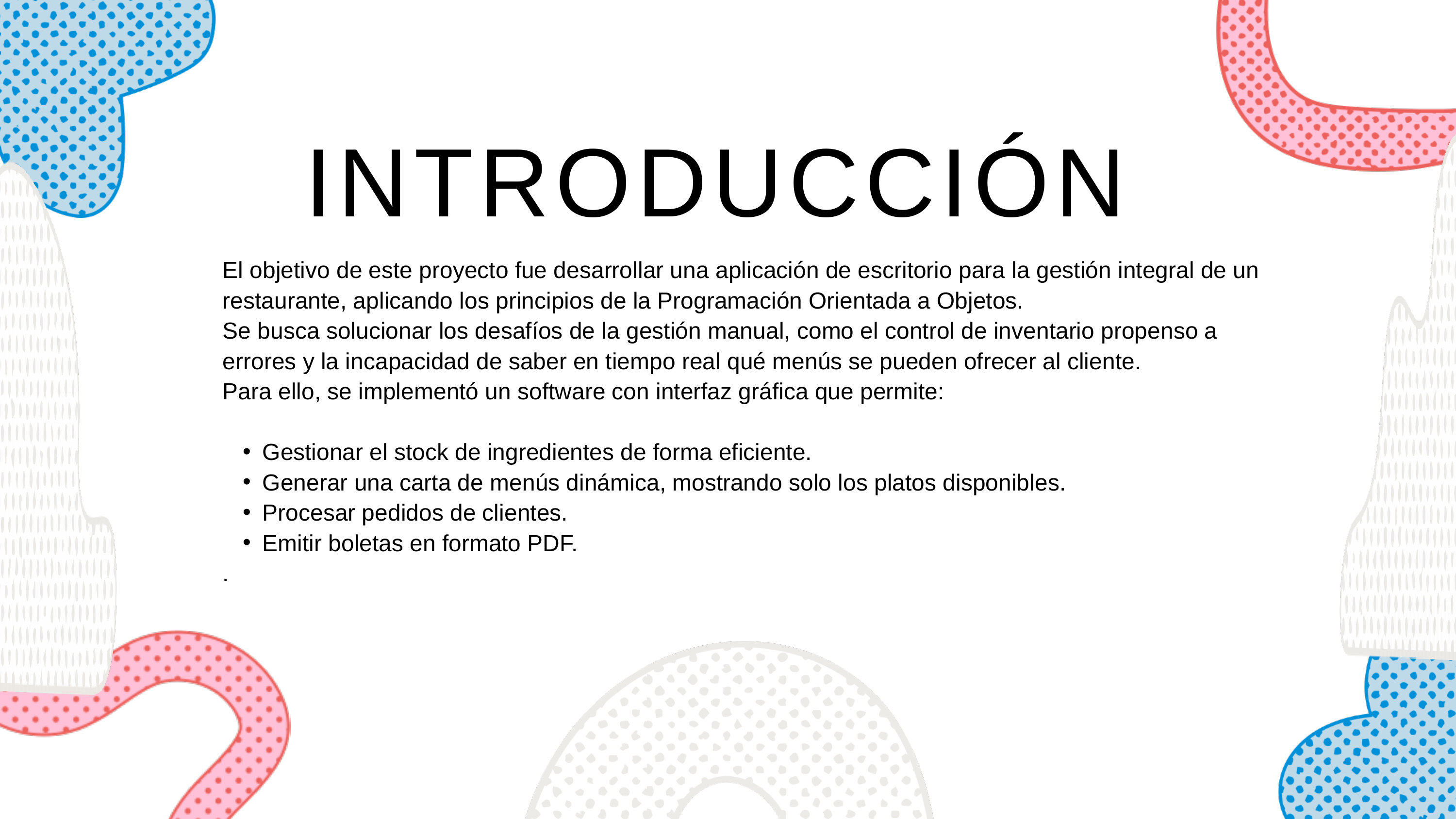

INTRODUCCIÓN
El objetivo de este proyecto fue desarrollar una aplicación de escritorio para la gestión integral de un restaurante, aplicando los principios de la Programación Orientada a Objetos.
Se busca solucionar los desafíos de la gestión manual, como el control de inventario propenso a errores y la incapacidad de saber en tiempo real qué menús se pueden ofrecer al cliente.
Para ello, se implementó un software con interfaz gráfica que permite:

Gestionar el stock de ingredientes de forma eficiente.
Generar una carta de menús dinámica, mostrando solo los platos disponibles.
Procesar pedidos de clientes.
Emitir boletas en formato PDF.
.